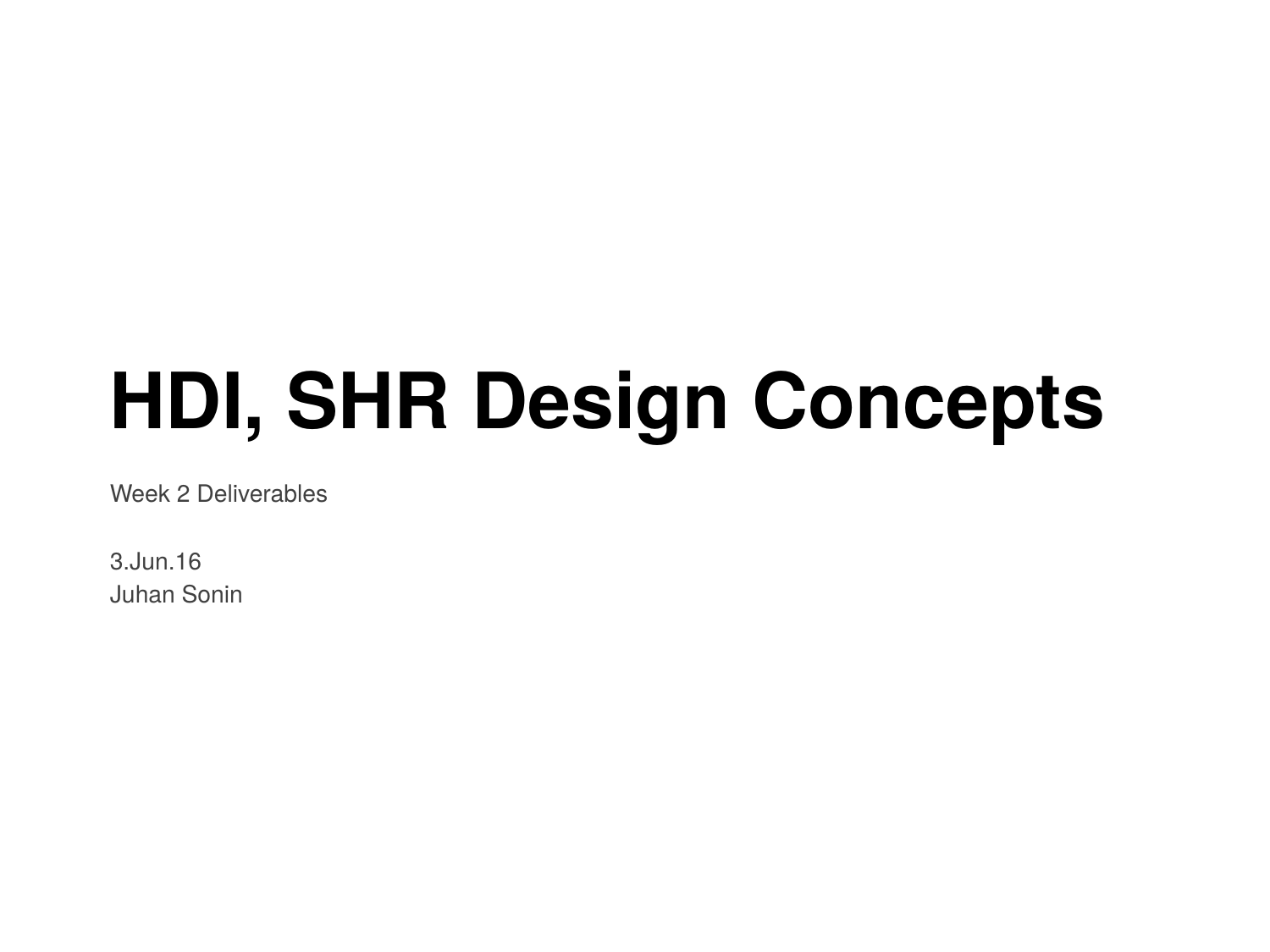

# HDI, SHR Design Concepts
Week 2 Deliverables

3.Jun.16
Juhan Sonin